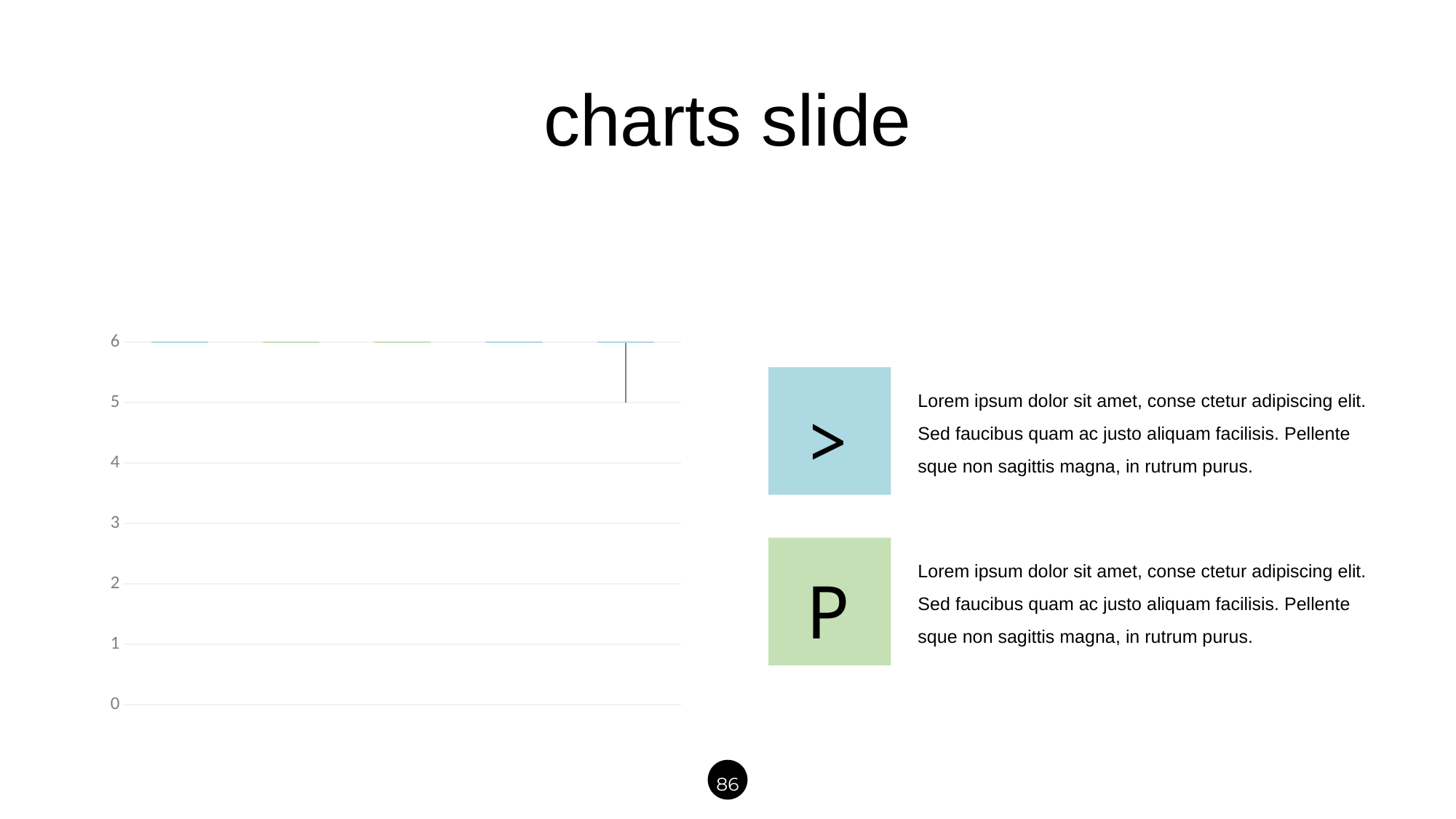

charts slide

[unsupported chart]

Lorem ipsum dolor sit amet, conse ctetur adipiscing elit. Sed faucibus quam ac justo aliquam facilisis. Pellente sque non sagittis magna, in rutrum purus.
>

Lorem ipsum dolor sit amet, conse ctetur adipiscing elit. Sed faucibus quam ac justo aliquam facilisis. Pellente sque non sagittis magna, in rutrum purus.
P
86